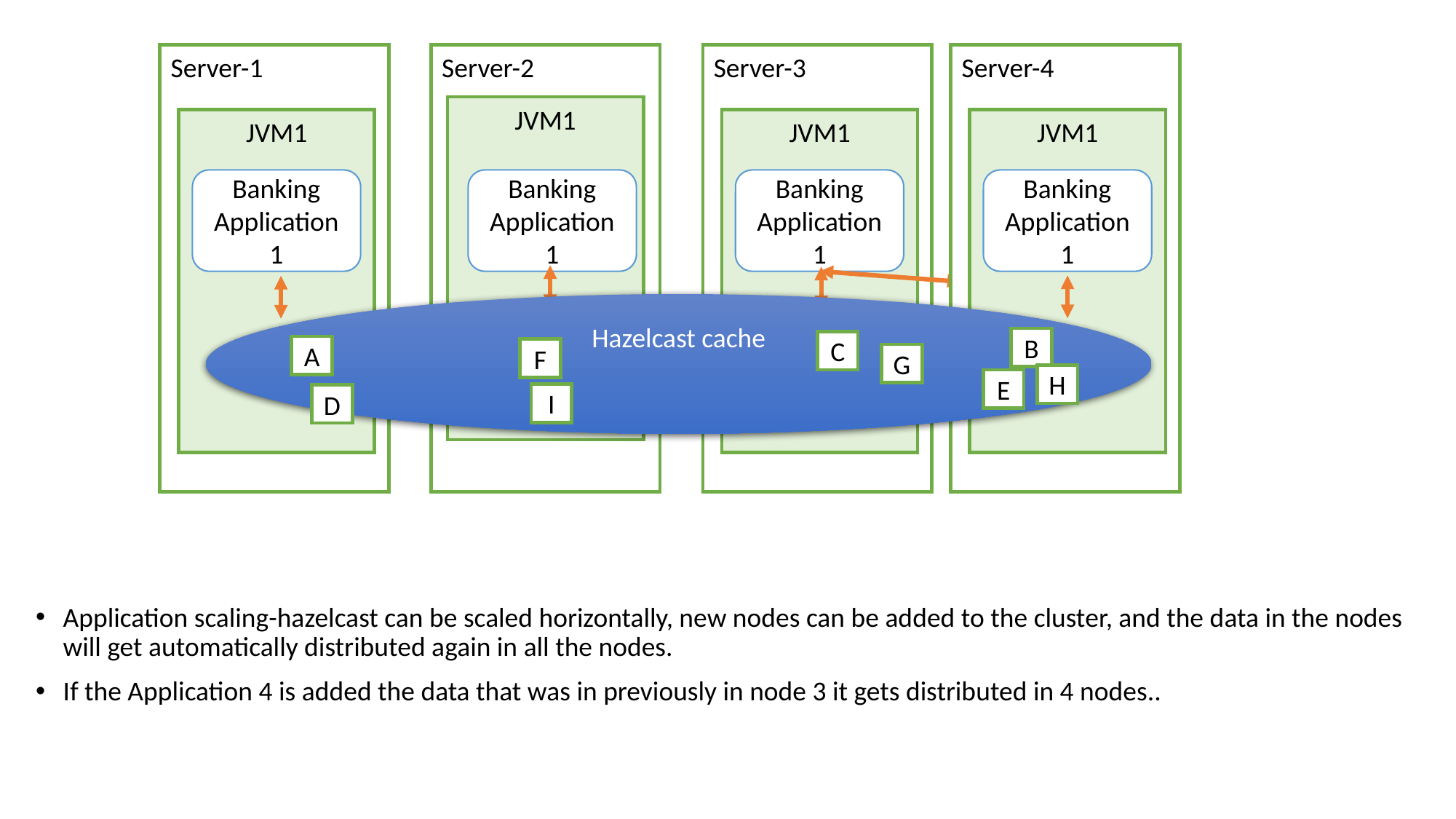

Server-1
Server-2
Server-3
Server-4
JVM1
JVM1
JVM1
JVM1
Banking Application1
Banking Application1
Banking Application1
Banking Application1
Hazelcast cache
B
C
A
F
G
G
H
E
I
D
Application scaling-hazelcast can be scaled horizontally, new nodes can be added to the cluster, and the data in the nodes will get automatically distributed again in all the nodes.
If the Application 4 is added the data that was in previously in node 3 it gets distributed in 4 nodes..